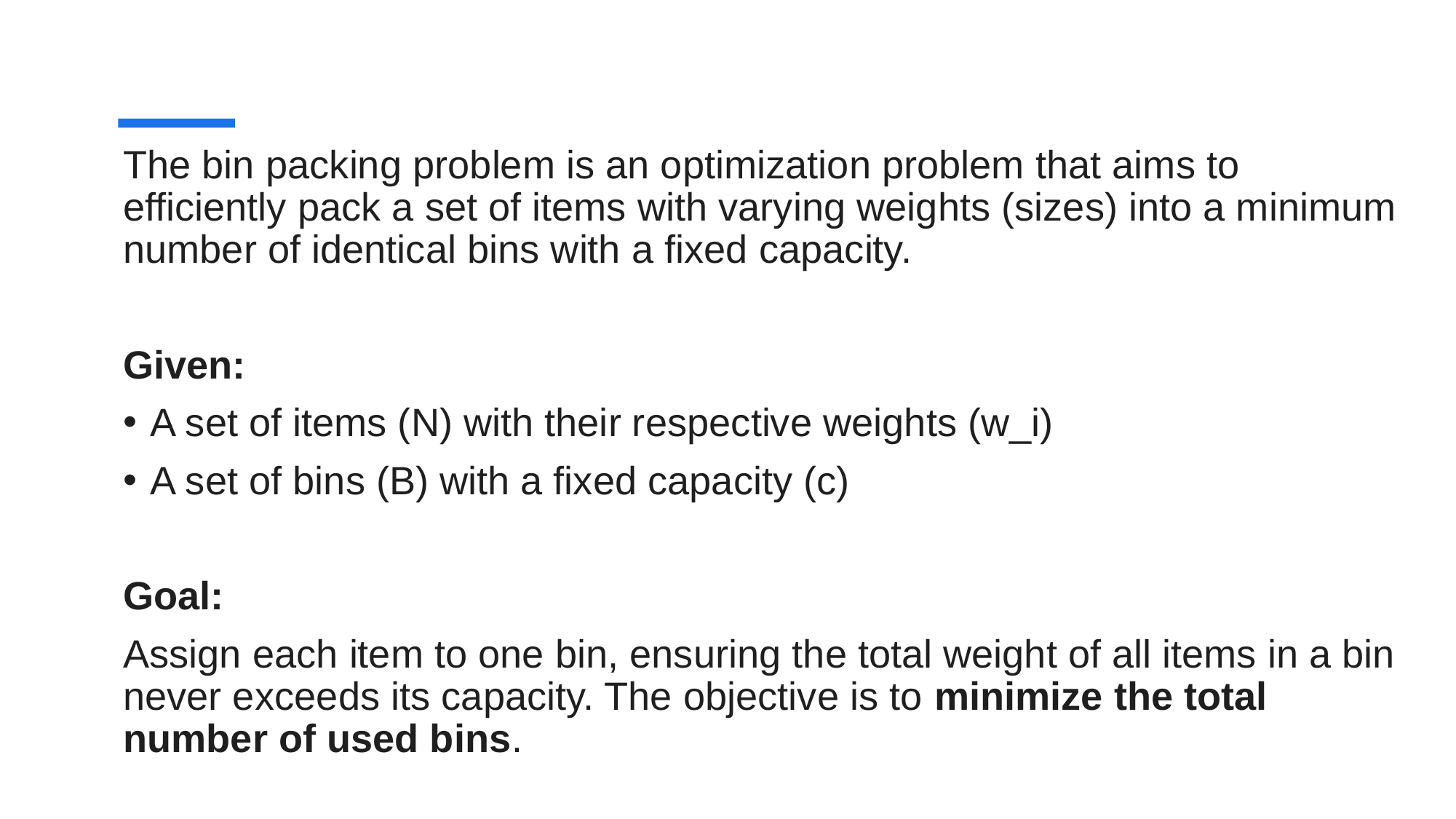

The bin packing problem is an optimization problem that aims to efficiently pack a set of items with varying weights (sizes) into a minimum number of identical bins with a fixed capacity.

Given:
A set of items (N) with their respective weights (w_i)
A set of bins (B) with a fixed capacity (c)

Goal:
Assign each item to one bin, ensuring the total weight of all items in a bin never exceeds its capacity. The objective is to minimize the total number of used bins.